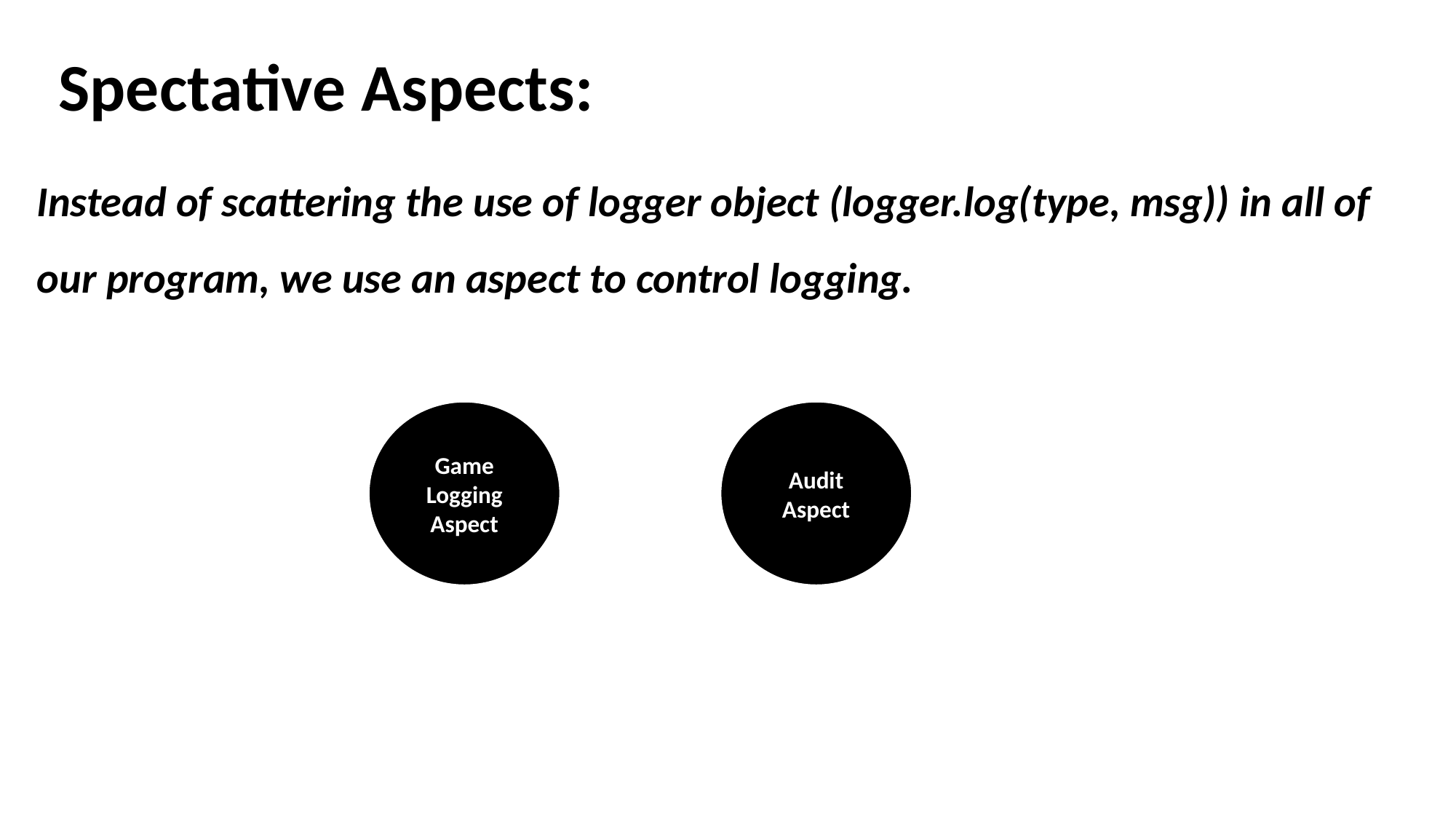

# Spectative Aspects:
Instead of scattering the use of logger object (logger.log(type, msg)) in all of our program, we use an aspect to control logging.

Game Logging
Aspect
Audit
Aspect